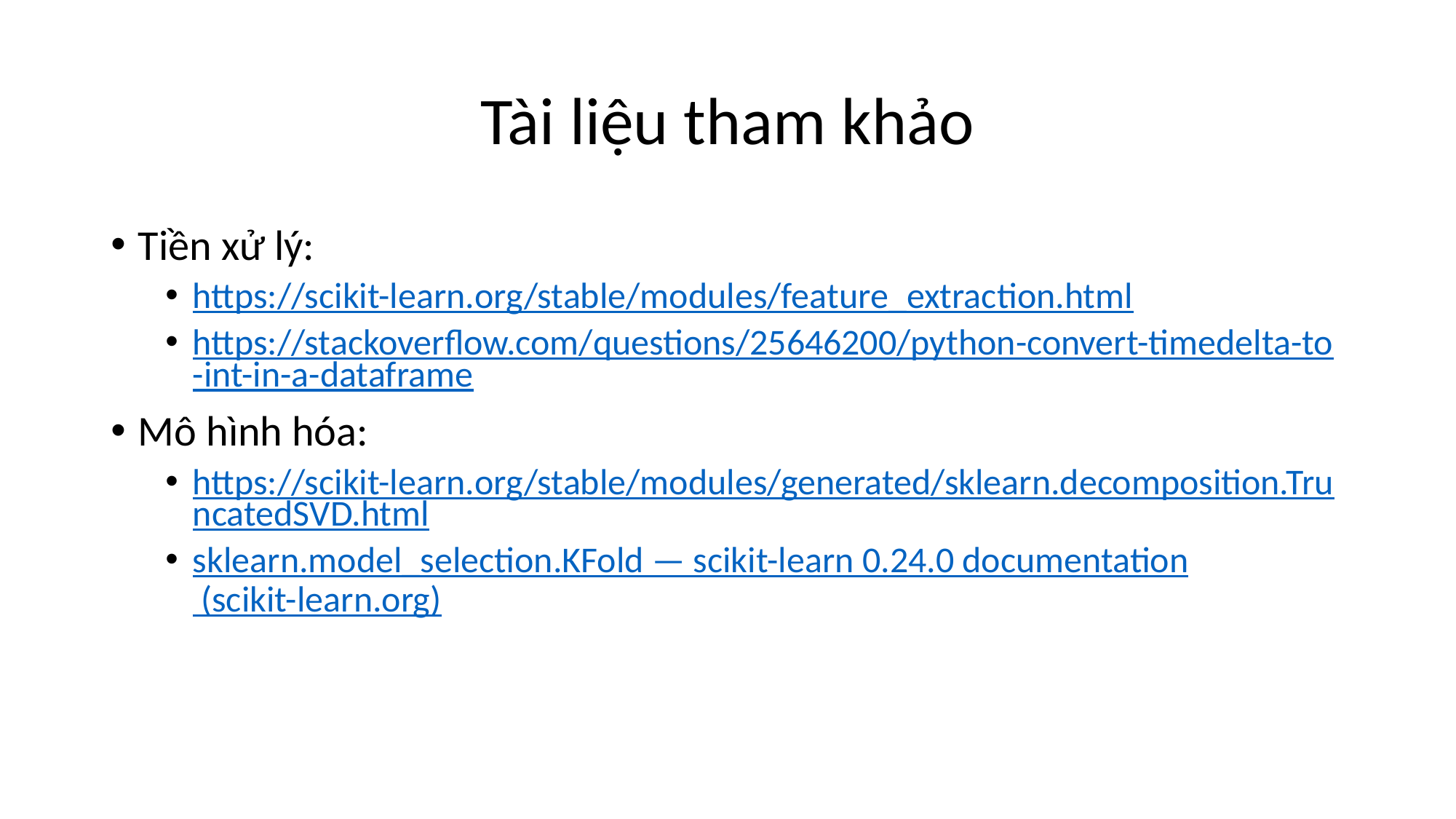

# Tài liệu tham khảo
Tiền xử lý:
https://scikit-learn.org/stable/modules/feature_extraction.html
https://stackoverflow.com/questions/25646200/python-convert-timedelta-to-int-in-a-dataframe
Mô hình hóa:
https://scikit-learn.org/stable/modules/generated/sklearn.decomposition.TruncatedSVD.html
sklearn.model_selection.KFold — scikit-learn 0.24.0 documentation (scikit-learn.org)